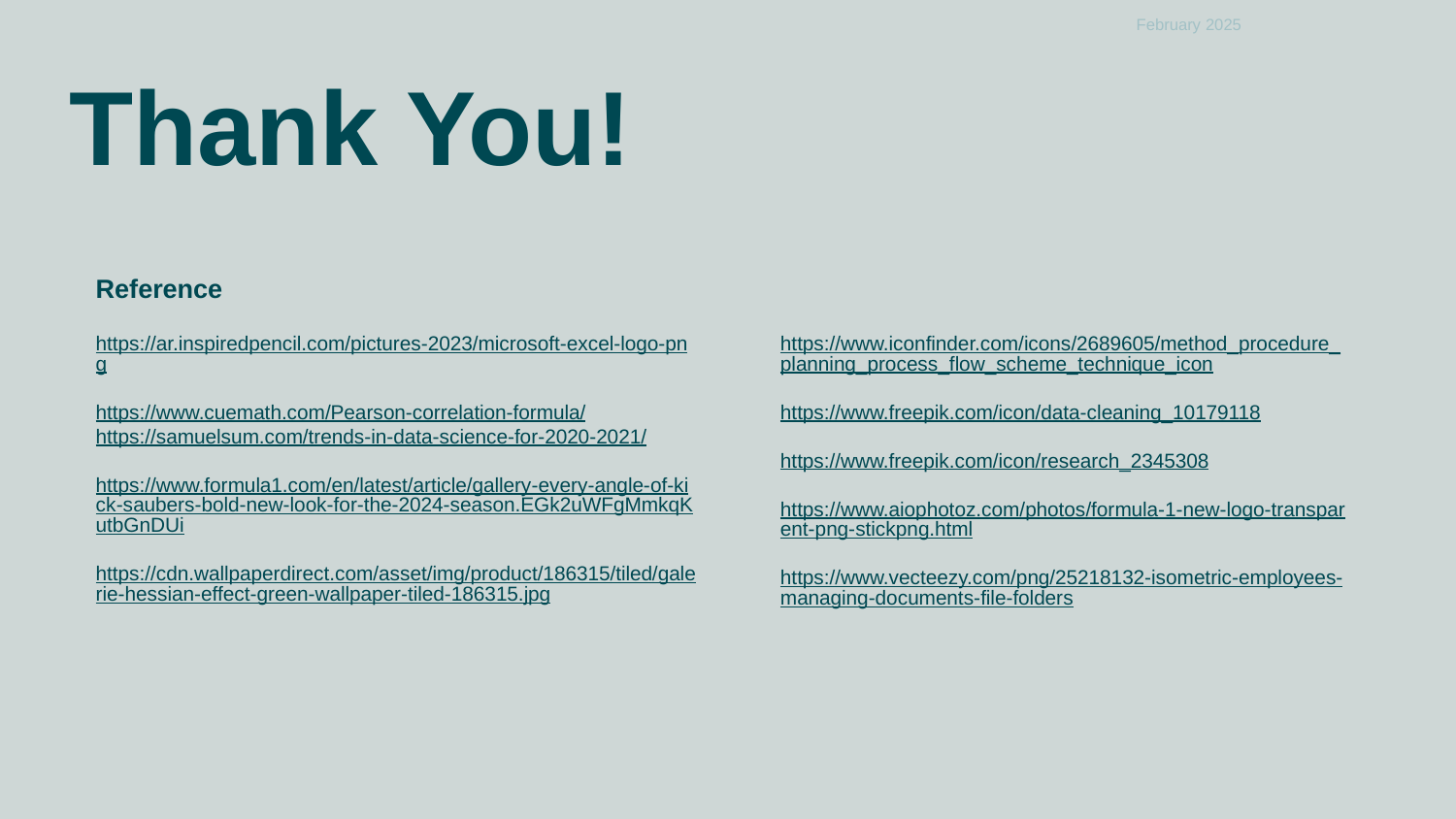

February 2025

Thank You!
Reference
https://ar.inspiredpencil.com/pictures-2023/microsoft-excel-logo-png

https://www.cuemath.com/Pearson-correlation-formula/
https://samuelsum.com/trends-in-data-science-for-2020-2021/

https://www.formula1.com/en/latest/article/gallery-every-angle-of-kick-saubers-bold-new-look-for-the-2024-season.EGk2uWFgMmkqKutbGnDUi

https://cdn.wallpaperdirect.com/asset/img/product/186315/tiled/galerie-hessian-effect-green-wallpaper-tiled-186315.jpg

https://www.iconfinder.com/icons/2689605/method_procedure_planning_process_flow_scheme_technique_icon

https://www.freepik.com/icon/data-cleaning_10179118

https://www.freepik.com/icon/research_2345308

https://www.aiophotoz.com/photos/formula-1-new-logo-transparent-png-stickpng.html

https://www.vecteezy.com/png/25218132-isometric-employees-managing-documents-file-folders